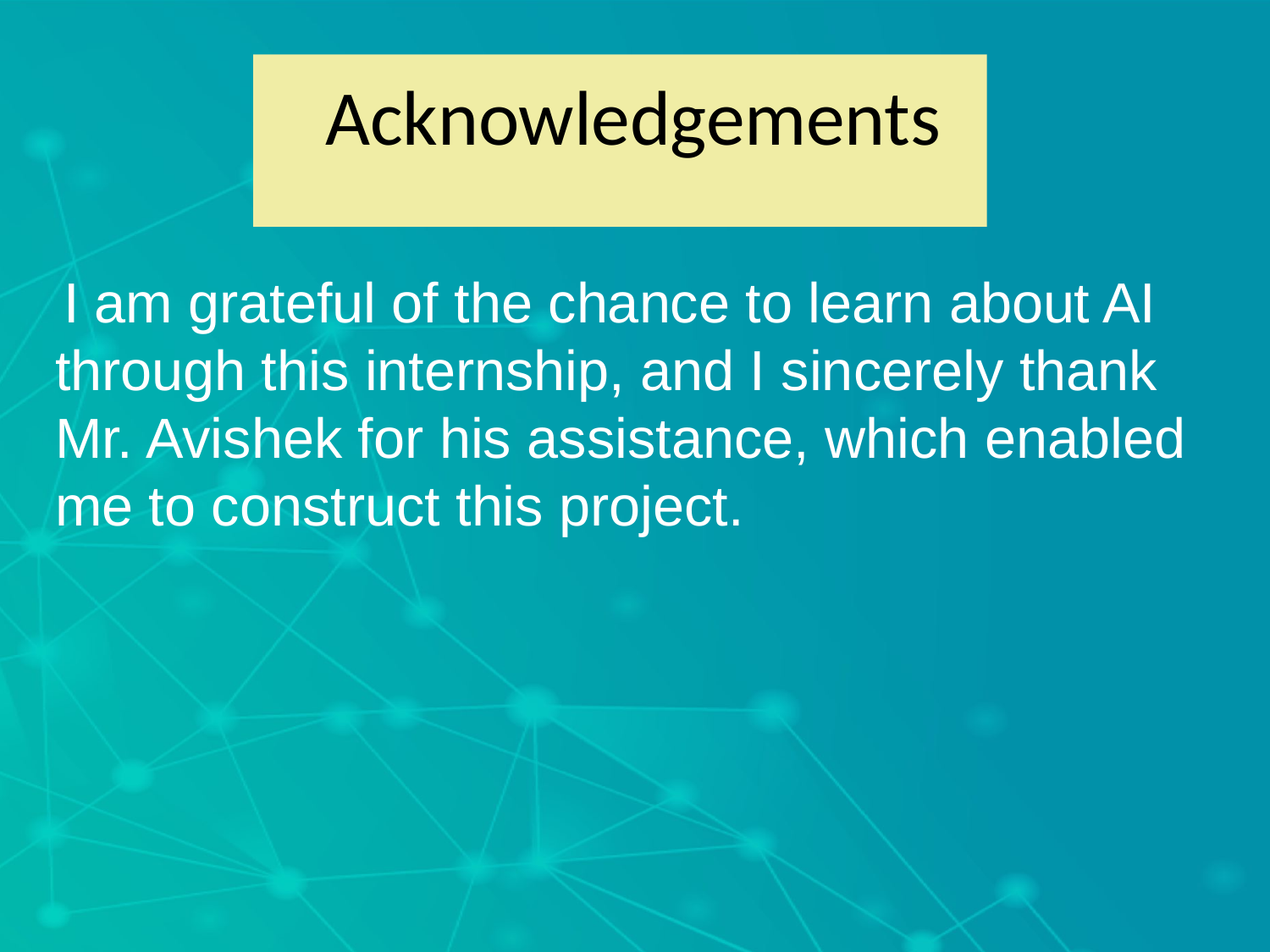

`
# Acknowledgements
I am grateful of the chance to learn about AI through this internship, and I sincerely thank Mr. Avishek for his assistance, which enabled me to construct this project.